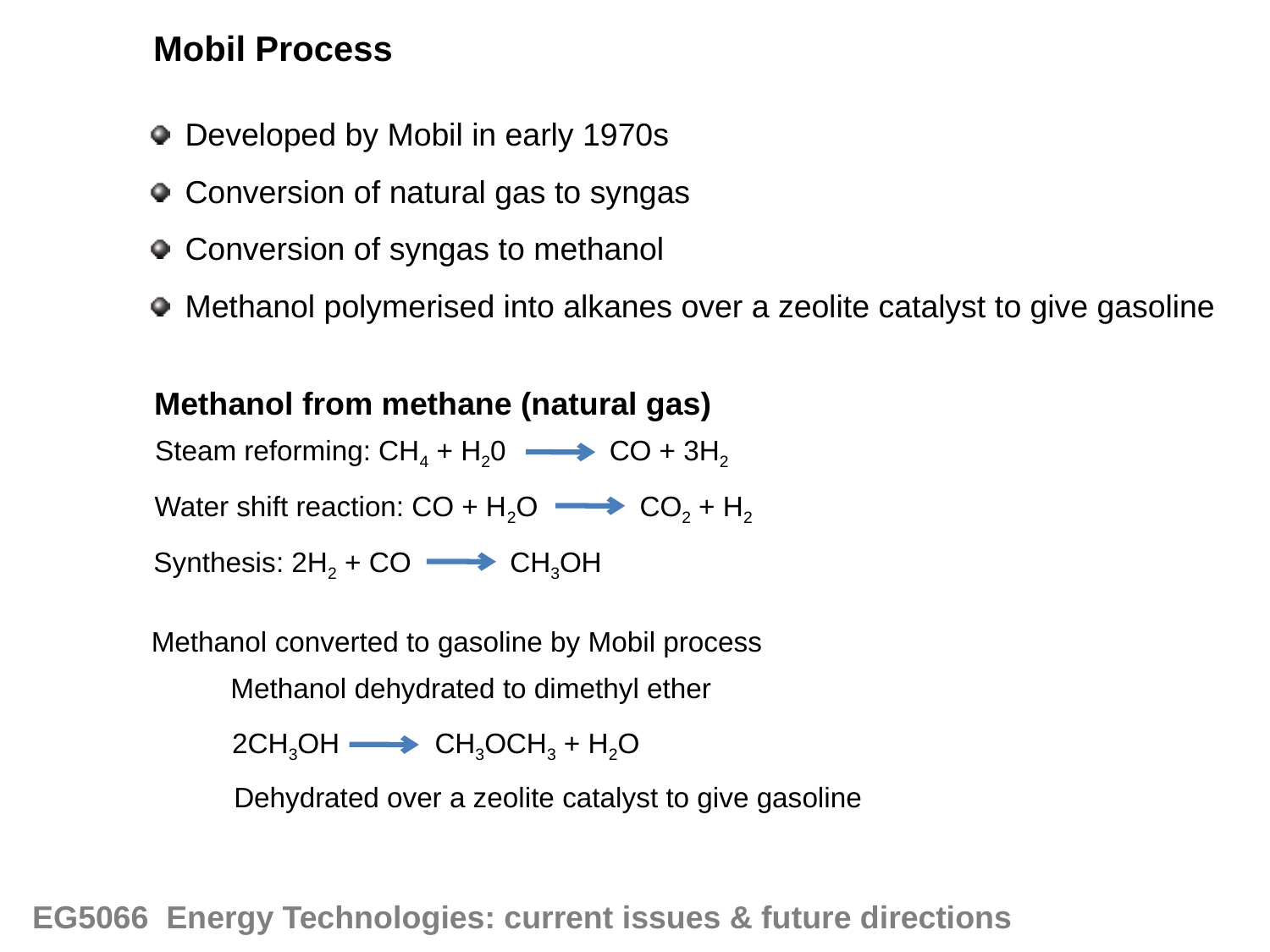

Mobil Process
Developed by Mobil in early 1970s
Conversion of natural gas to syngas
Conversion of syngas to methanol
Methanol polymerised into alkanes over a zeolite catalyst to give gasoline
Methanol from methane (natural gas)
Steam reforming: CH4 + H20
CO + 3H2
Water shift reaction: CO + H2O
CO2 + H2
Synthesis: 2H2 + CO
CH3OH
Methanol converted to gasoline by Mobil process
Methanol dehydrated to dimethyl ether
2CH3OH
CH3OCH3 + H2O
Dehydrated over a zeolite catalyst to give gasoline
EG5066  Energy Technologies: current issues & future directions